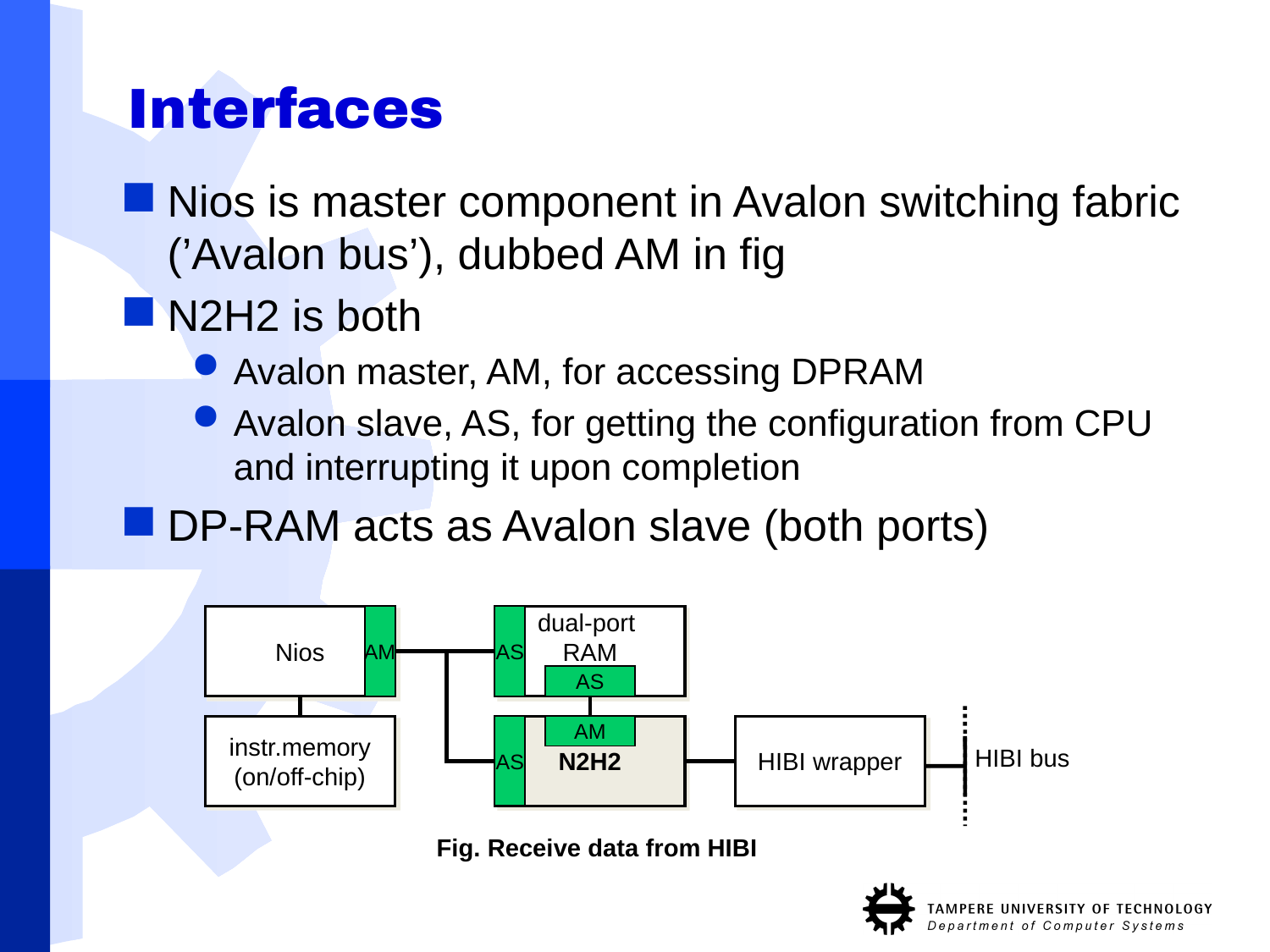

# Interfaces
Nios is master component in Avalon switching fabric (’Avalon bus’), dubbed AM in fig
N2H2 is both
Avalon master, AM, for accessing DPRAM
Avalon slave, AS, for getting the configuration from CPU and interrupting it upon completion
DP-RAM acts as Avalon slave (both ports)

Nios
AM
dual-port
RAM

AS
AS

instr.memory
(on/off-chip)
N2H2
AS
AM
HIBI wrapper
HIBI bus

Fig. Receive data from HIBI